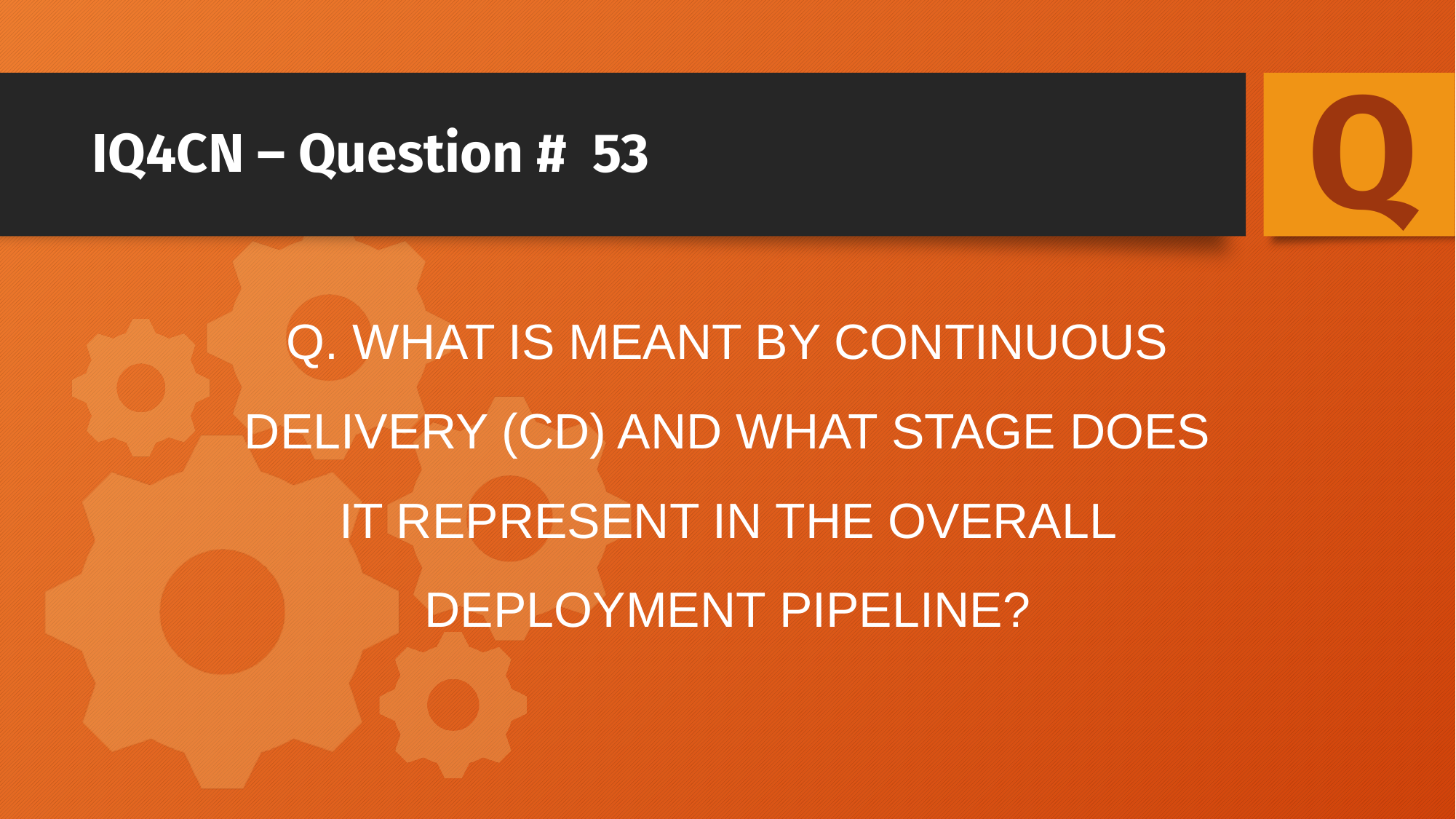

Q
# IQ4CN – Question #  53
Q. What is meant by Continuous Delivery (CD) and what stage does it represent in the overall deployment pipeline?